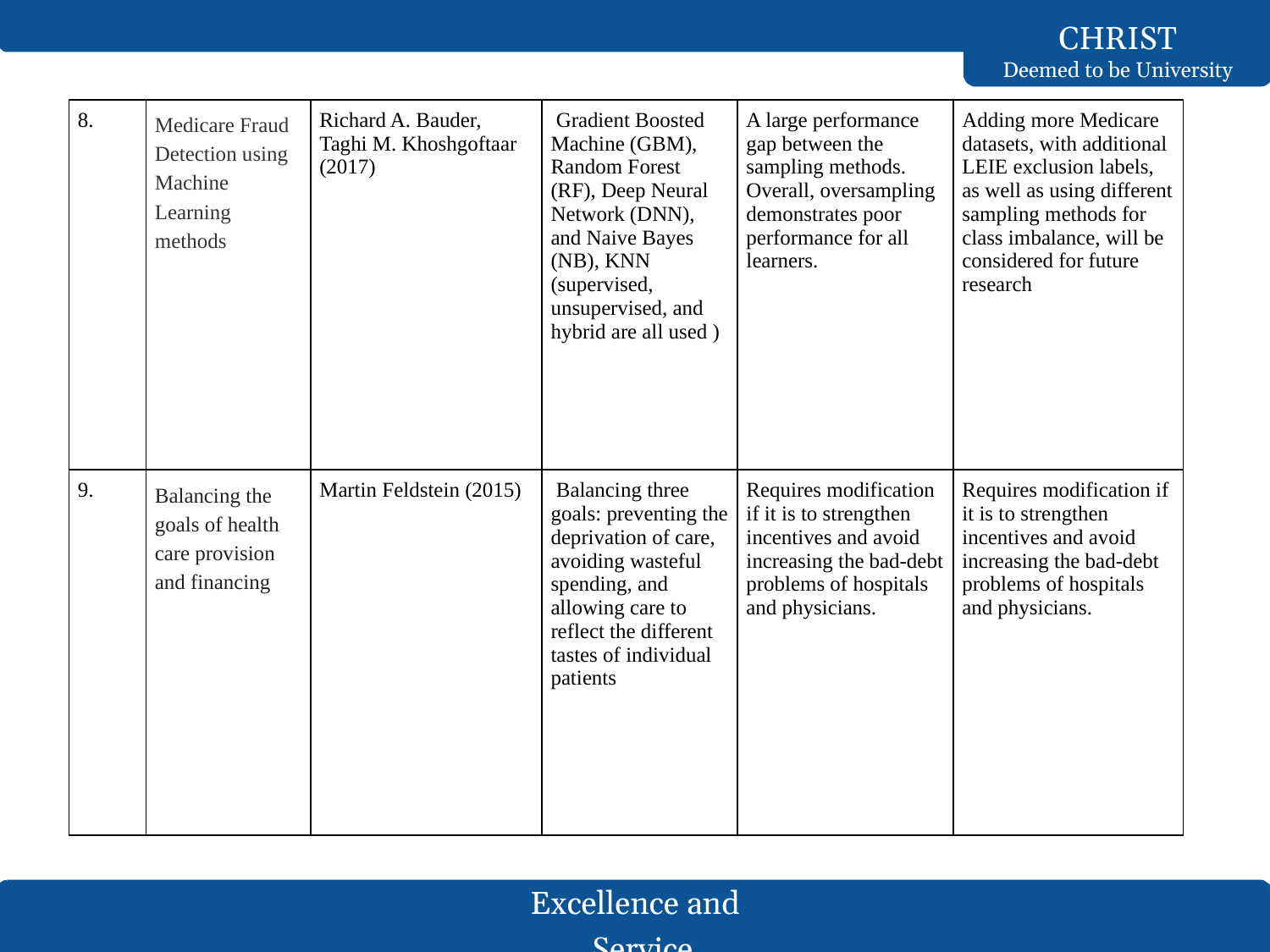

CHRIST
Deemed to be University
| 8. | Medicare Fraud Detection using Machine Learning methods | Richard A. Bauder, Taghi M. Khoshgoftaar (2017) | Gradient Boosted Machine (GBM), Random Forest (RF), Deep Neural Network (DNN), and Naive Bayes (NB), KNN (supervised, unsupervised, and hybrid are all used ) | A large performance gap between the sampling methods. Overall, oversampling demonstrates poor performance for all learners. | Adding more Medicare datasets, with additional LEIE exclusion labels, as well as using different sampling methods for class imbalance, will be considered for future research |
| --- | --- | --- | --- | --- | --- |
| 9. | Balancing the goals of health care provision and financing | Martin Feldstein (2015) | Balancing three goals: preventing the deprivation of care, avoiding wasteful spending, and allowing care to reflect the different tastes of individual patients | Requires modification if it is to strengthen incentives and avoid increasing the bad-debt problems of hospitals and physicians. | Requires modification if it is to strengthen incentives and avoid increasing the bad-debt problems of hospitals and physicians. |
Excellence and  Service